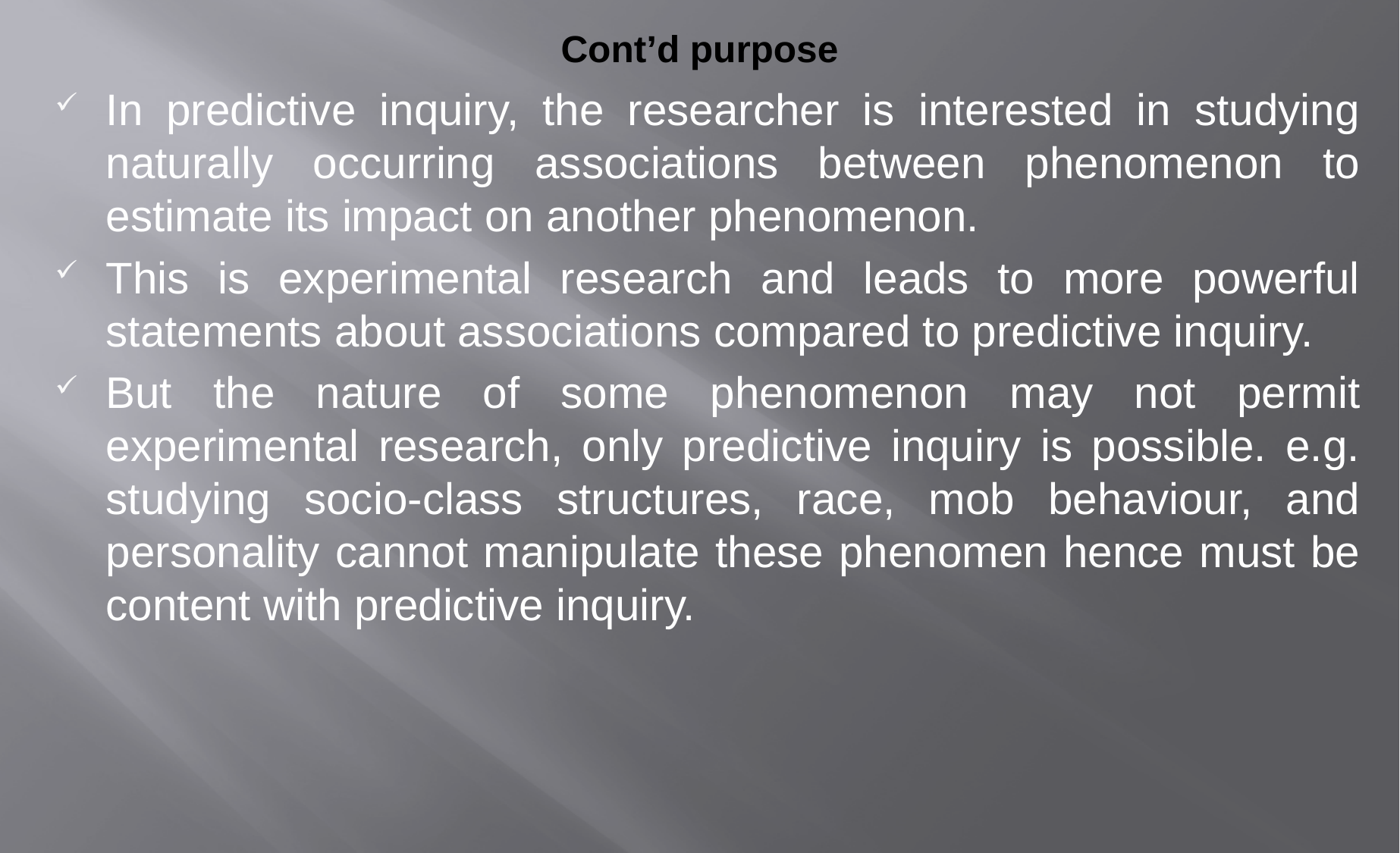

# Cont’d purpose
In predictive inquiry, the researcher is interested in studying naturally occurring associations between phenomenon to estimate its impact on another phenomenon.
This is experimental research and leads to more powerful statements about associations compared to predictive inquiry.
But the nature of some phenomenon may not permit experimental research, only predictive inquiry is possible. e.g. studying socio-class structures, race, mob behaviour, and personality cannot manipulate these phenomen hence must be content with predictive inquiry.